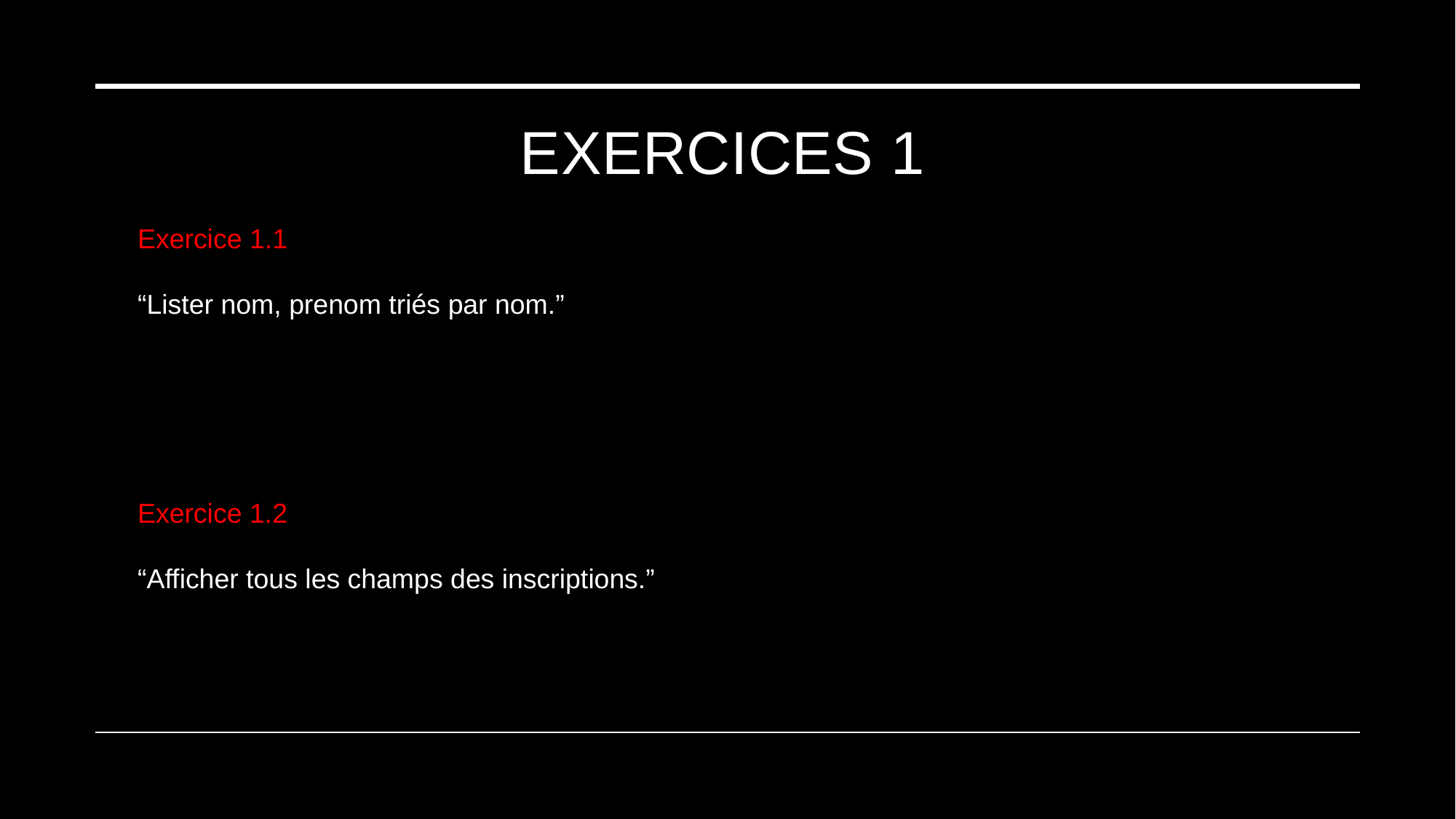

# Exercices 1
Exercice 1.1

“Lister nom, prenom triés par nom.”

Exercice 1.2

“Afficher tous les champs des inscriptions.”